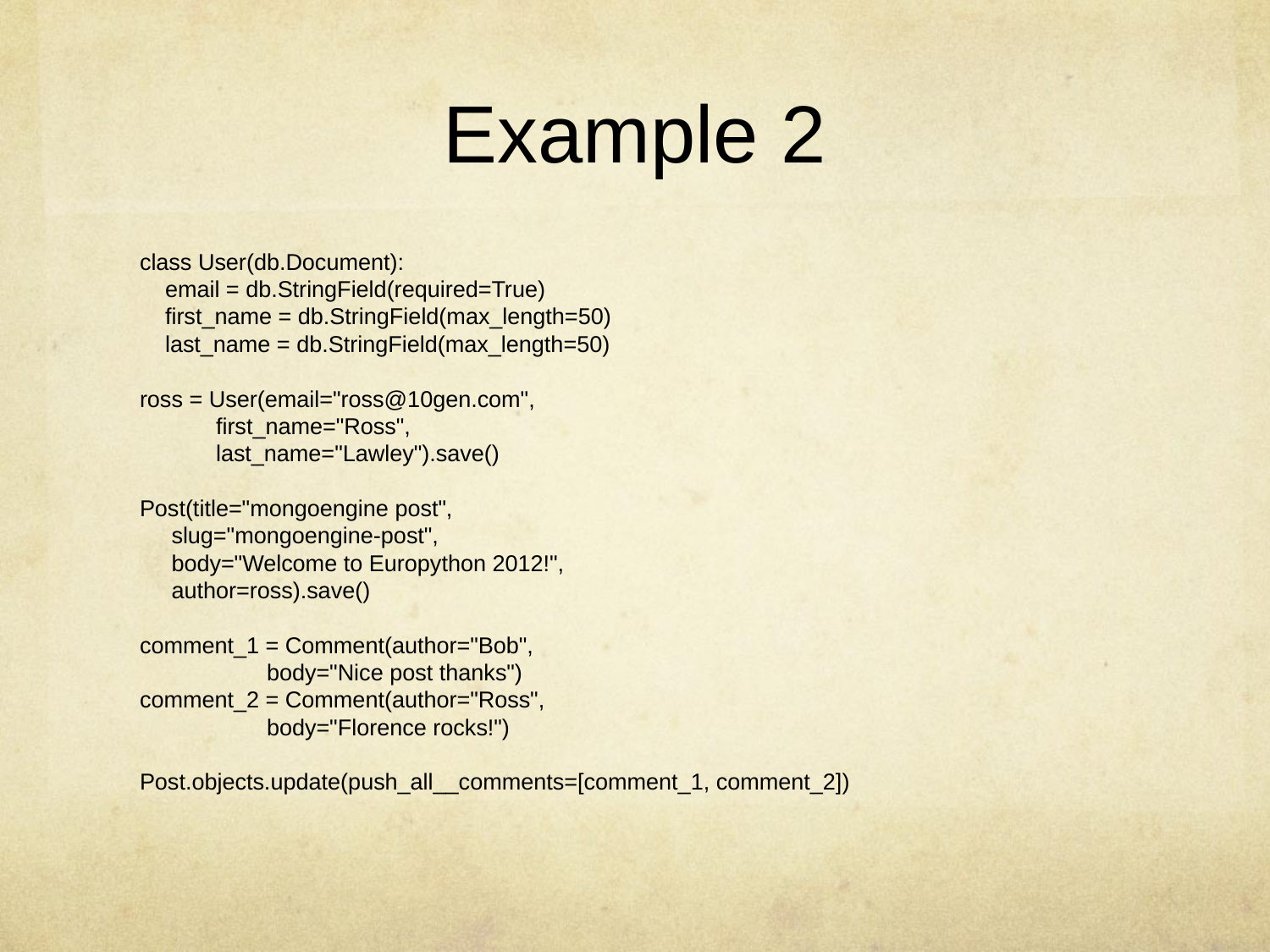

# Example 2
class User(db.Document):
    email = db.StringField(required=True)
    first_name = db.StringField(max_length=50)
    last_name = db.StringField(max_length=50)

ross = User(email="ross@10gen.com",
            first_name="Ross",
            last_name="Lawley").save()

Post(title="mongoengine post",
     slug="mongoengine-post",
     body="Welcome to Europython 2012!",
     author=ross).save()

comment_1 = Comment(author="Bob",
                    body="Nice post thanks")
comment_2 = Comment(author="Ross",
                    body="Florence rocks!")

Post.objects.update(push_all__comments=[comment_1, comment_2])